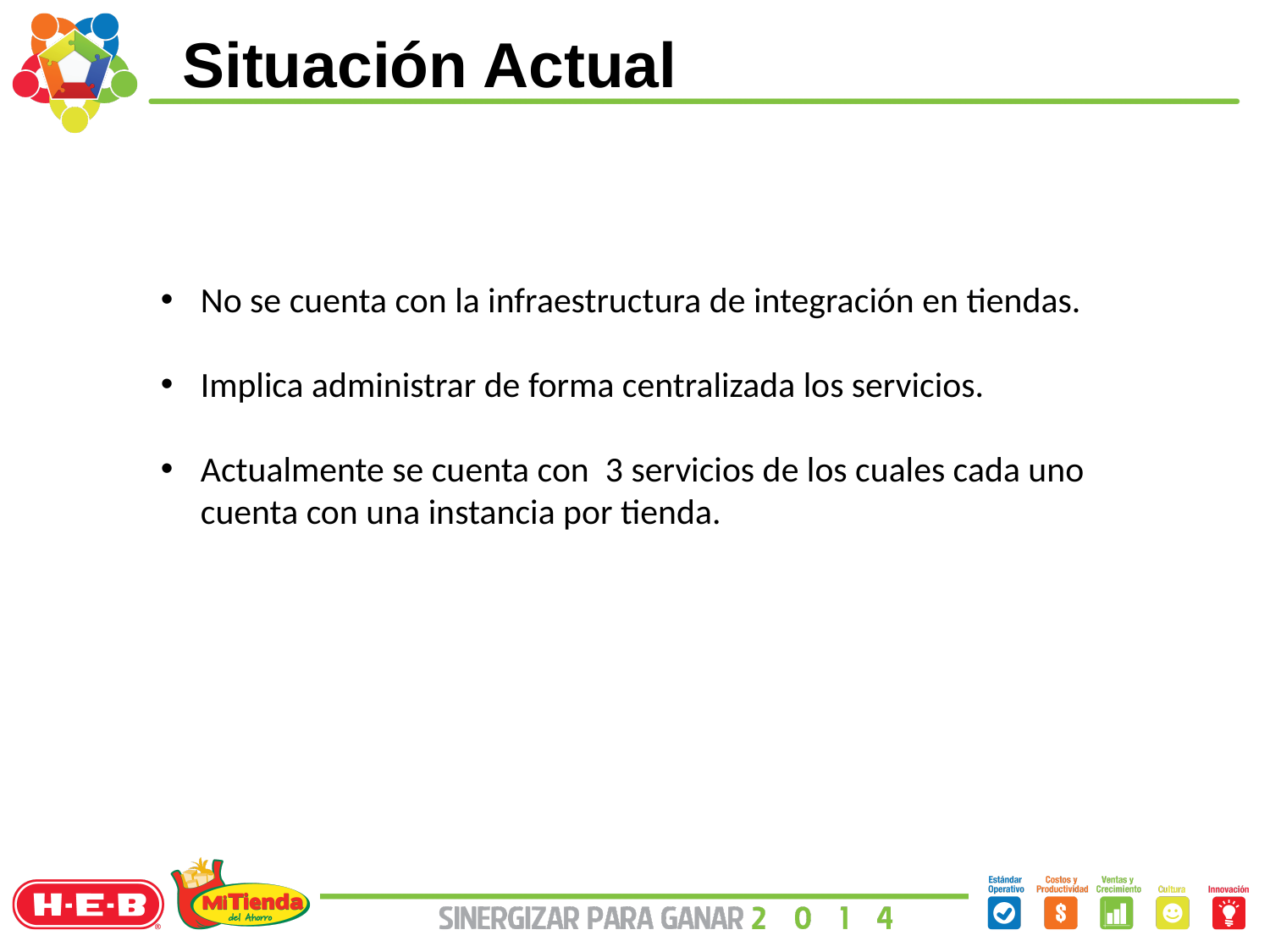

Situación Actual

No se cuenta con la infraestructura de integración en tiendas.

Implica administrar de forma centralizada los servicios.

Actualmente se cuenta con  3 servicios de los cuales cada uno cuenta con una instancia por tienda.